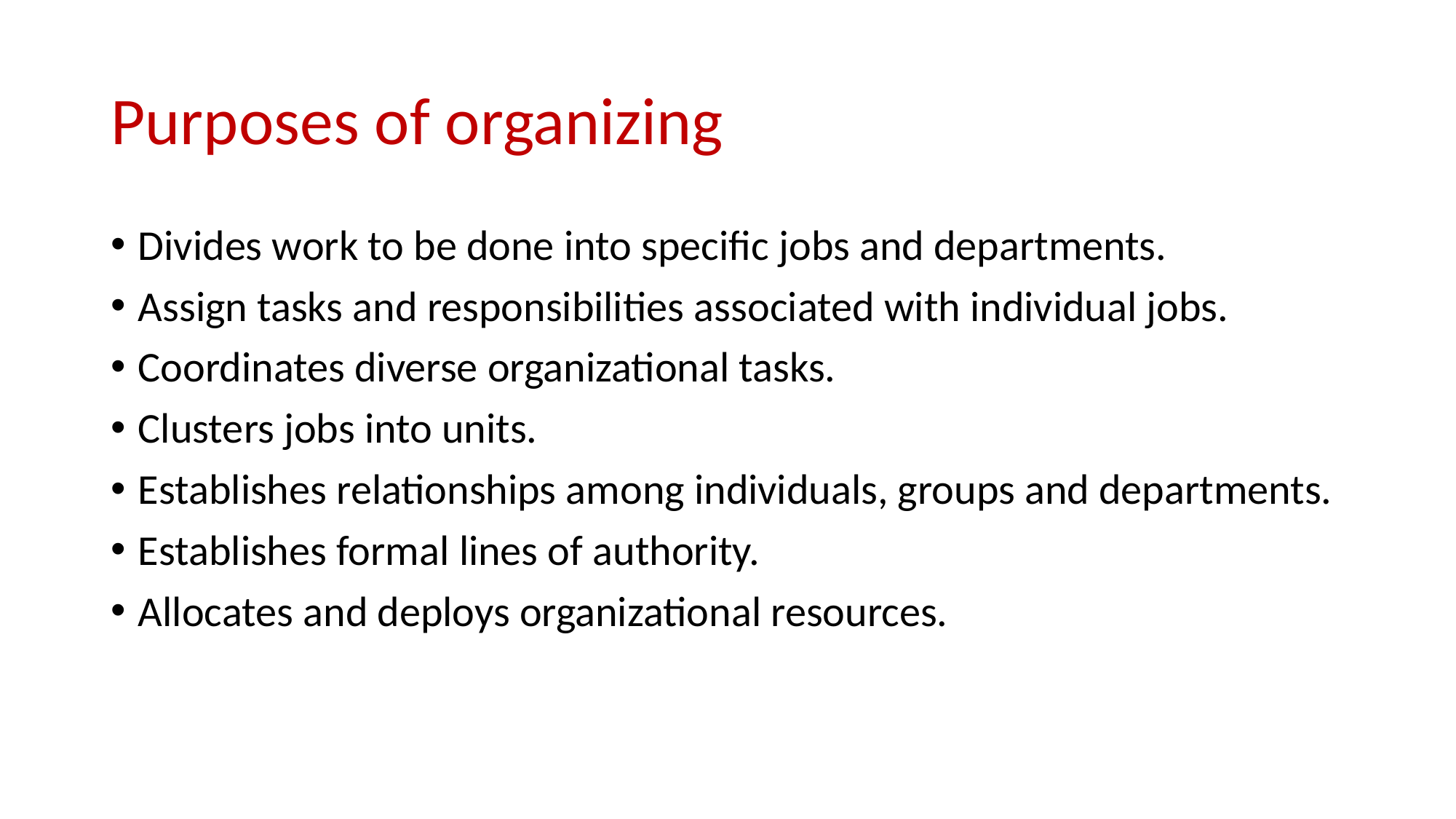

# Purposes of organizing
Divides work to be done into specific jobs and departments.
Assign tasks and responsibilities associated with individual jobs.
Coordinates diverse organizational tasks.
Clusters jobs into units.
Establishes relationships among individuals, groups and departments.
Establishes formal lines of authority.
Allocates and deploys organizational resources.